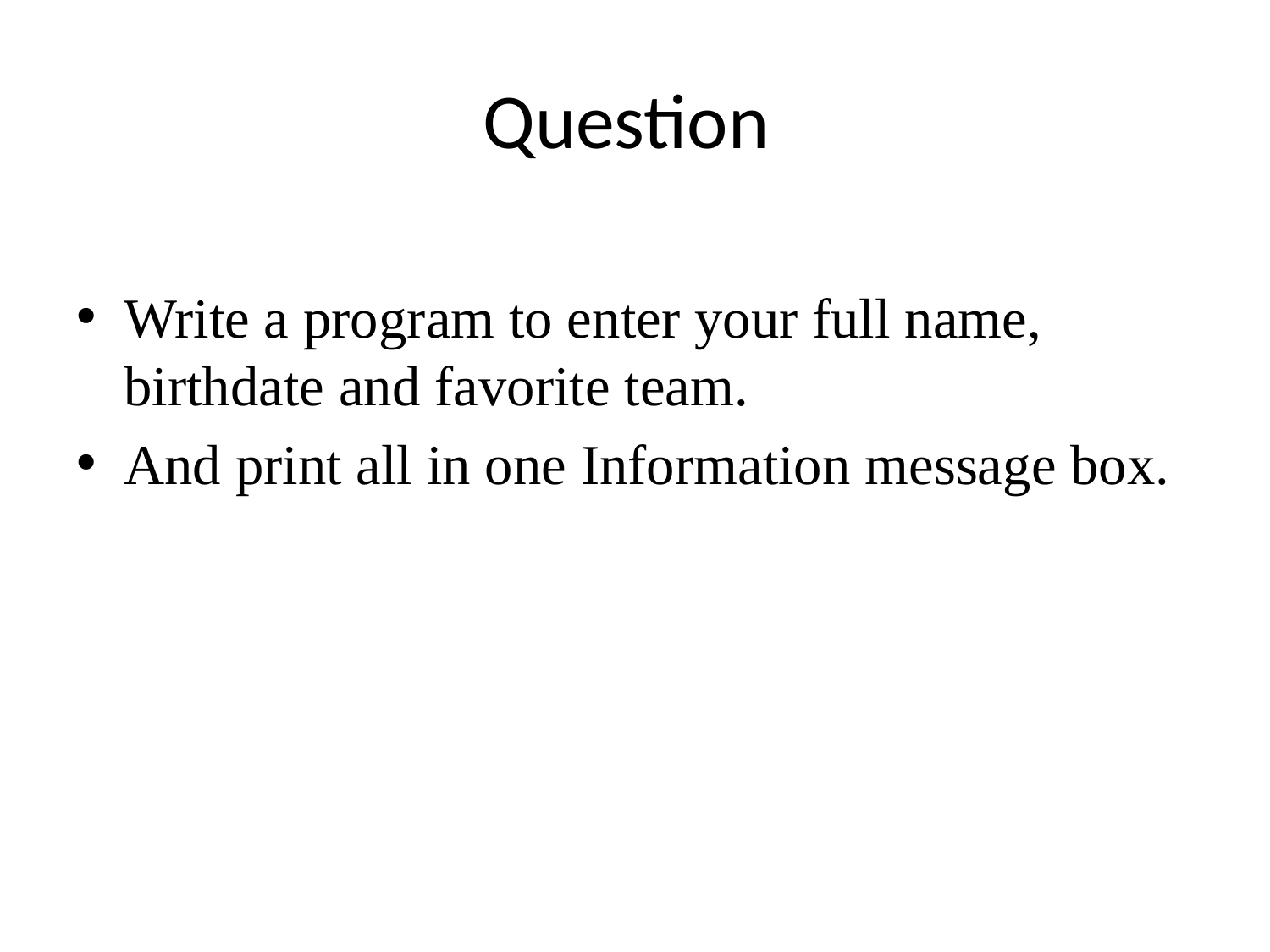

# Question
Write a program to enter your full name, birthdate and favorite team.
And print all in one Information message box.